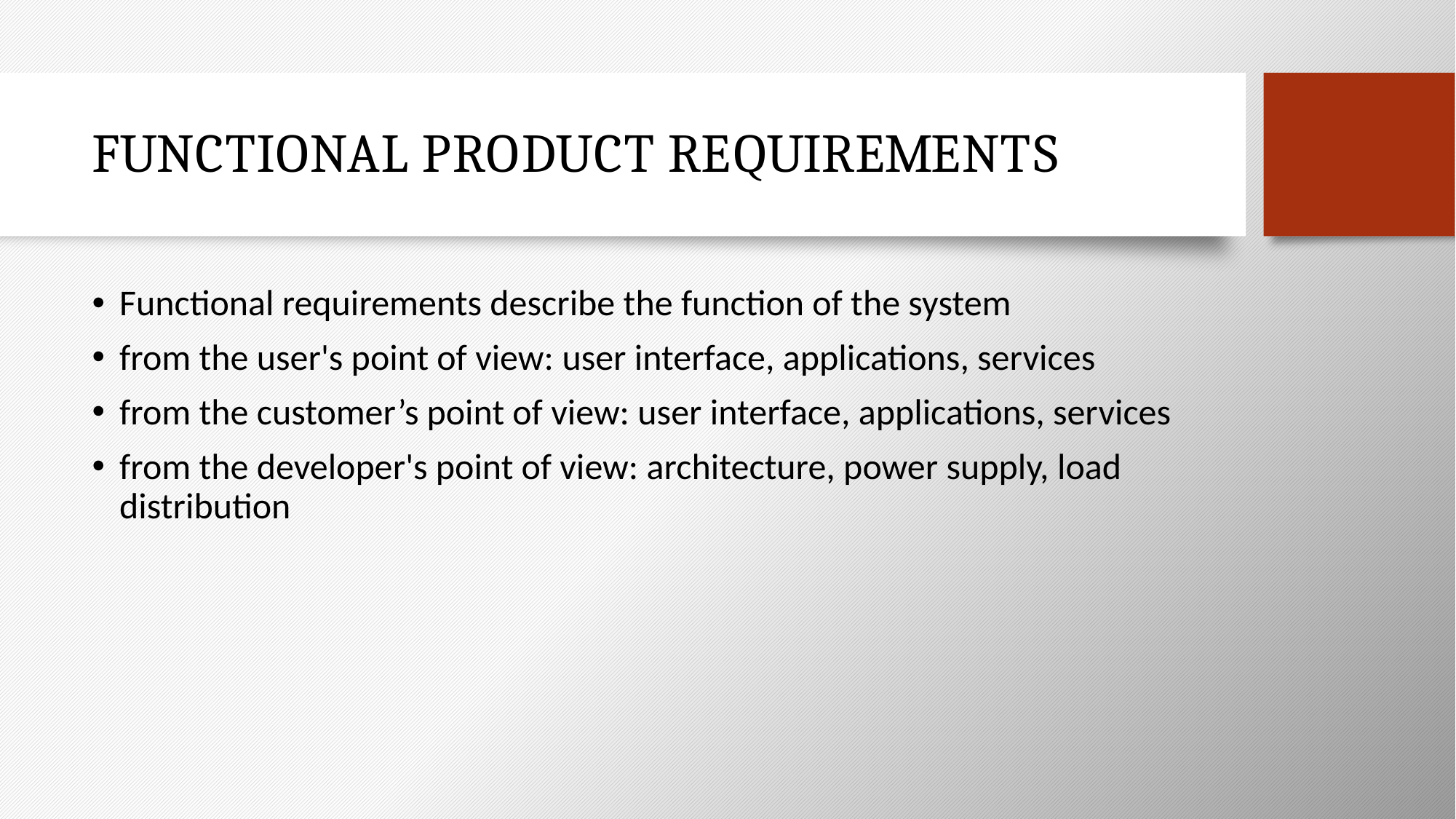

# FUNCTIONAL PRODUCT REQUIREMENTS
Functional requirements describe the function of the system
from the user's point of view: user interface, applications, services
from the customer’s point of view: user interface, applications, services
from the developer's point of view: architecture, power supply, load distribution